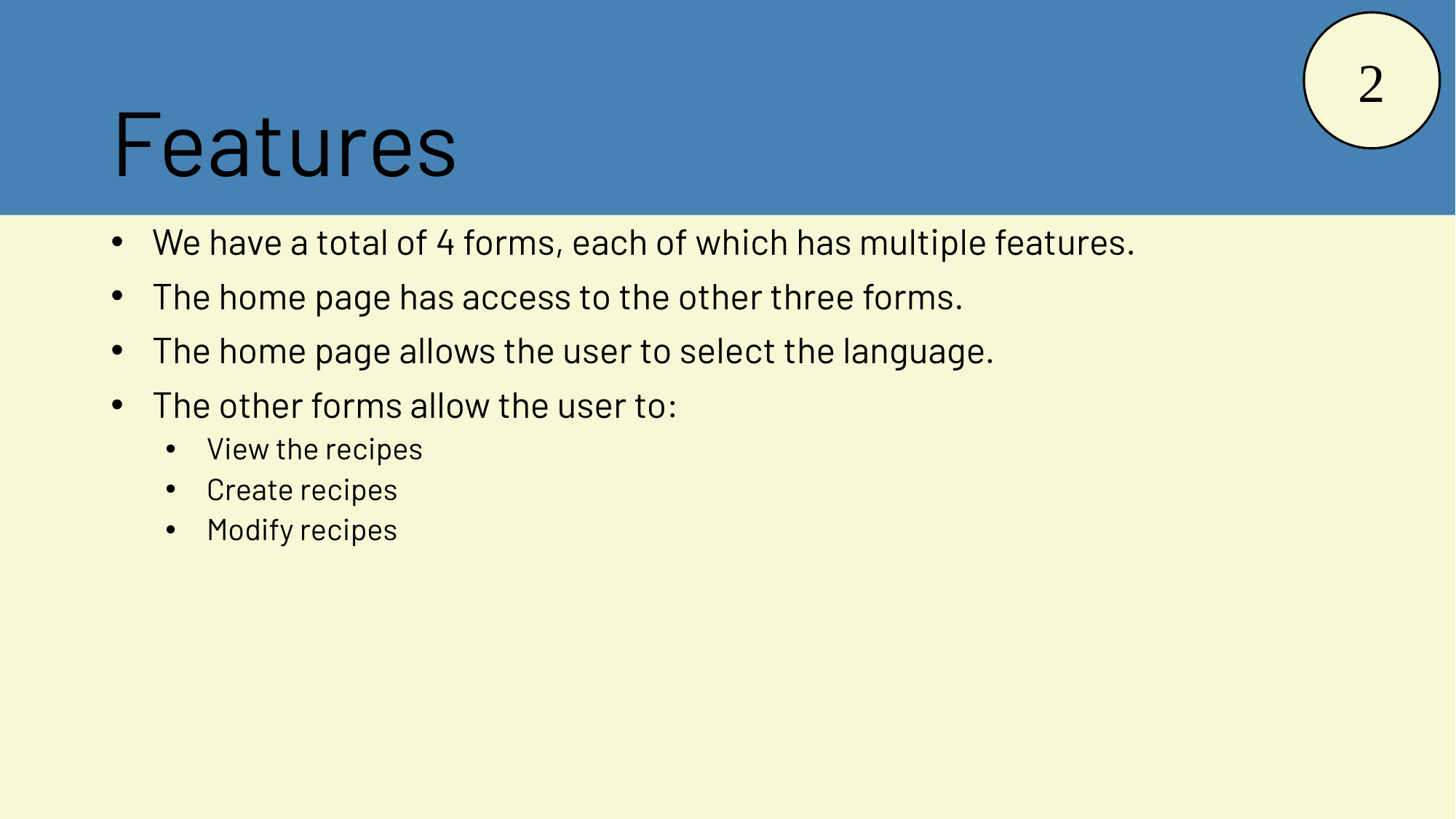

1

2
3
Features
We have a total of 4 forms, each of which has multiple features.
The home page has access to the other three forms.
The home page allows the user to select the language.
The other forms allow the user to:
View the recipes
Create recipes
Modify recipes